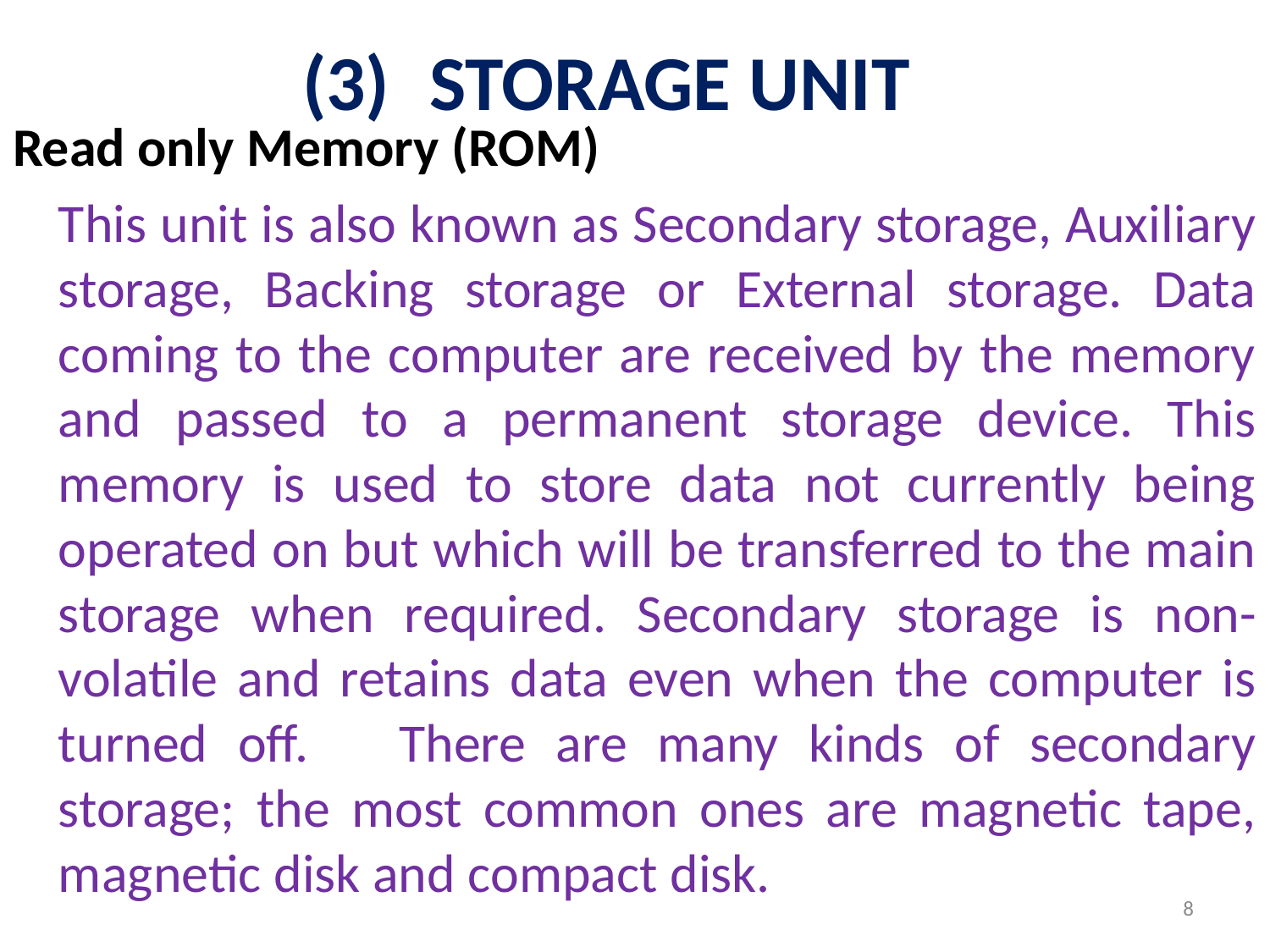

# (3)	STORAGE UNIT
Read only Memory (ROM)
	This unit is also known as Secondary storage, Auxiliary storage, Backing storage or External storage. Data coming to the computer are received by the memory and passed to a permanent storage device. This memory is used to store data not currently being operated on but which will be transferred to the main storage when required. Secondary storage is non-volatile and retains data even when the computer is turned off.   There are many kinds of secondary storage; the most common ones are magnetic tape, magnetic disk and compact disk.

8